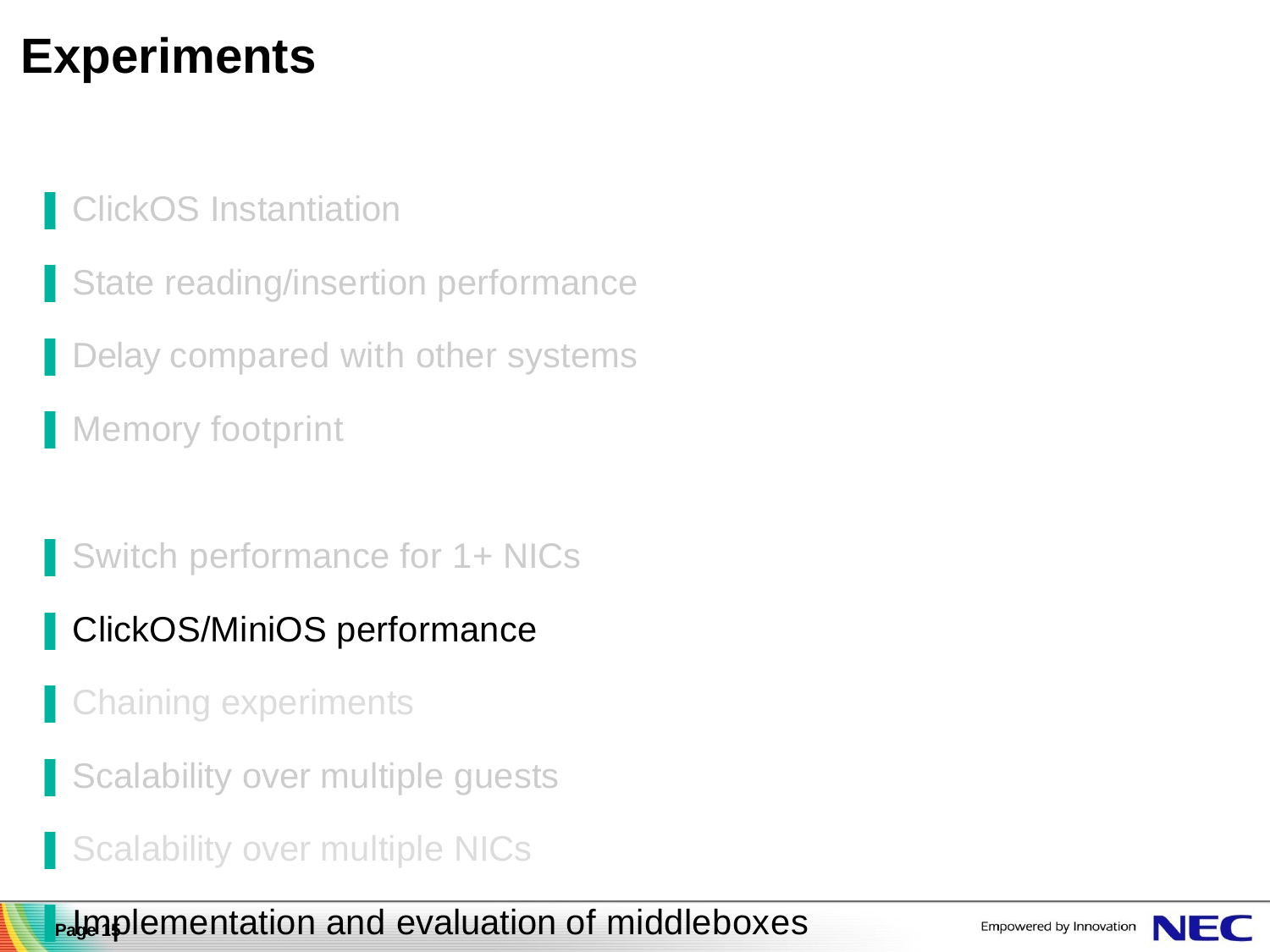

# Experiments
▐  ClickOS Instantiation
▐  State reading/insertion performance
▐  Delay compared with other systems
▐  Memory footprint

▐  Switch performance for 1+ NICs
▐  ClickOS/MiniOS performance
▐  Chaining experiments
▐  Scalability over multiple guests
▐  Scalability over multiple NICs
▐  Implementation and evaluation of middleboxes
▐  Linux Performance
Page 15